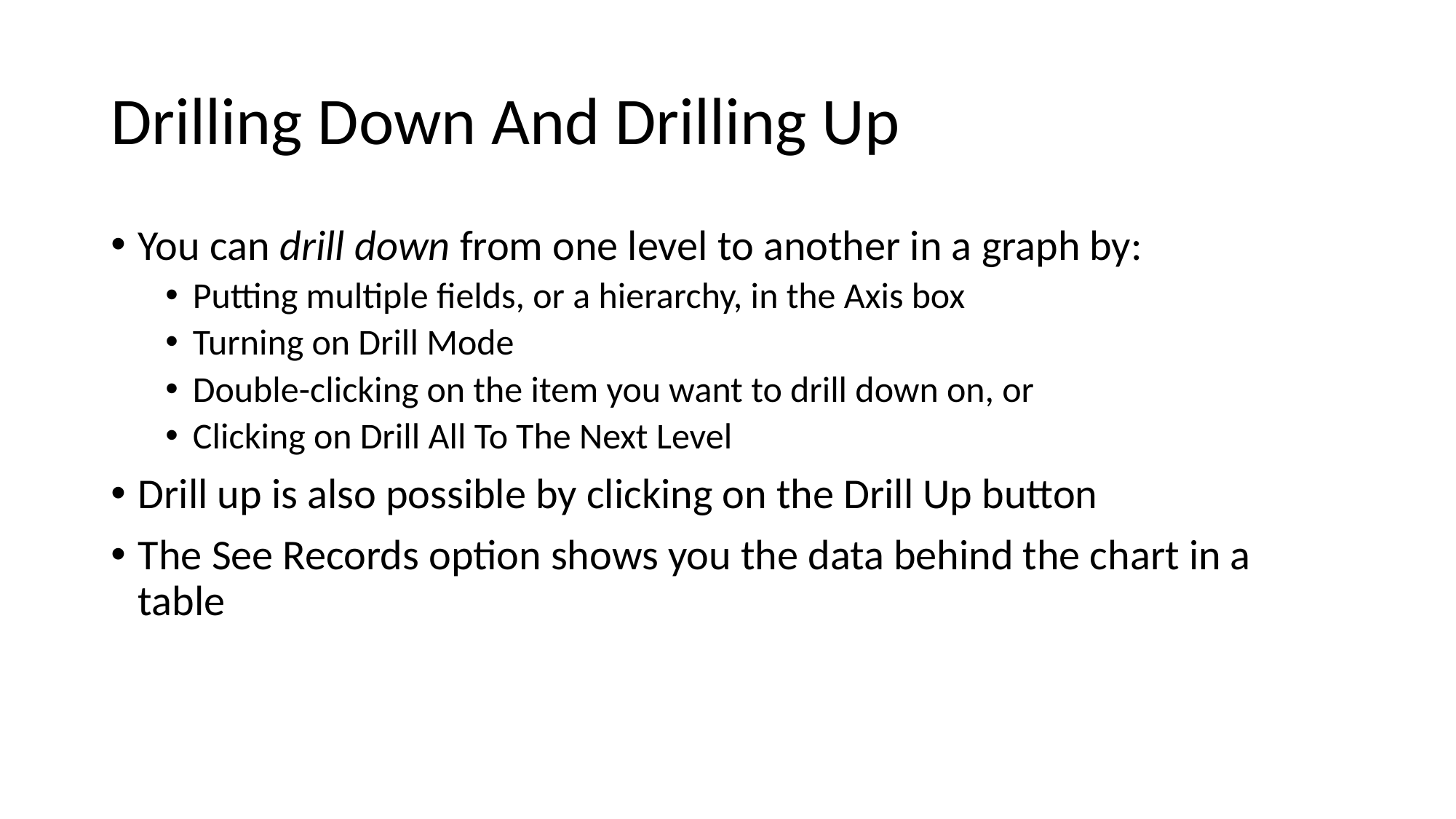

# Drilling Down And Drilling Up
You can drill down from one level to another in a graph by:
Putting multiple fields, or a hierarchy, in the Axis box
Turning on Drill Mode
Double-clicking on the item you want to drill down on, or
Clicking on Drill All To The Next Level
Drill up is also possible by clicking on the Drill Up button
The See Records option shows you the data behind the chart in a table